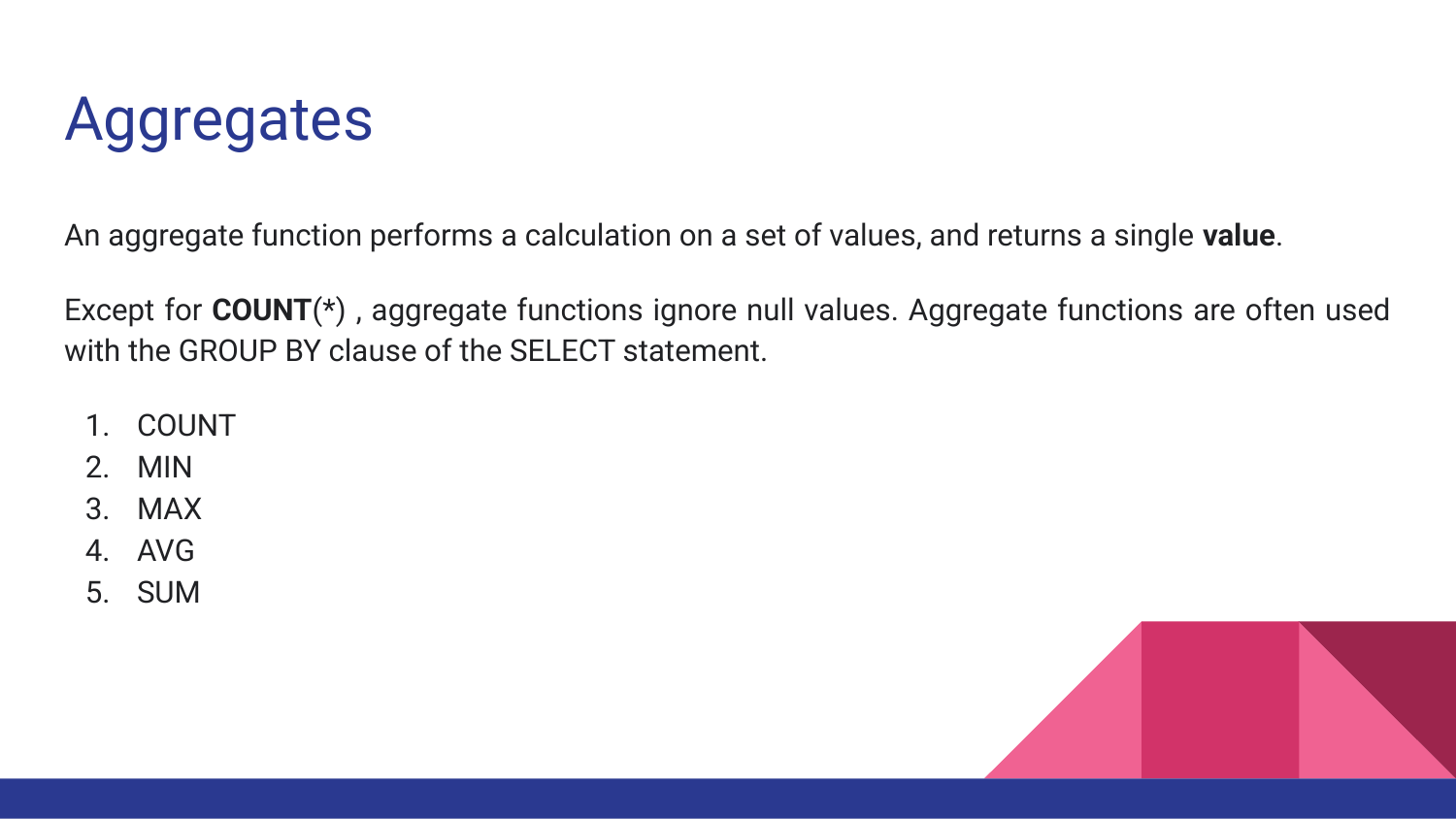

# Aggregates
An aggregate function performs a calculation on a set of values, and returns a single value.
Except for COUNT(*) , aggregate functions ignore null values. Aggregate functions are often used with the GROUP BY clause of the SELECT statement.
COUNT
MIN
MAX
AVG
SUM